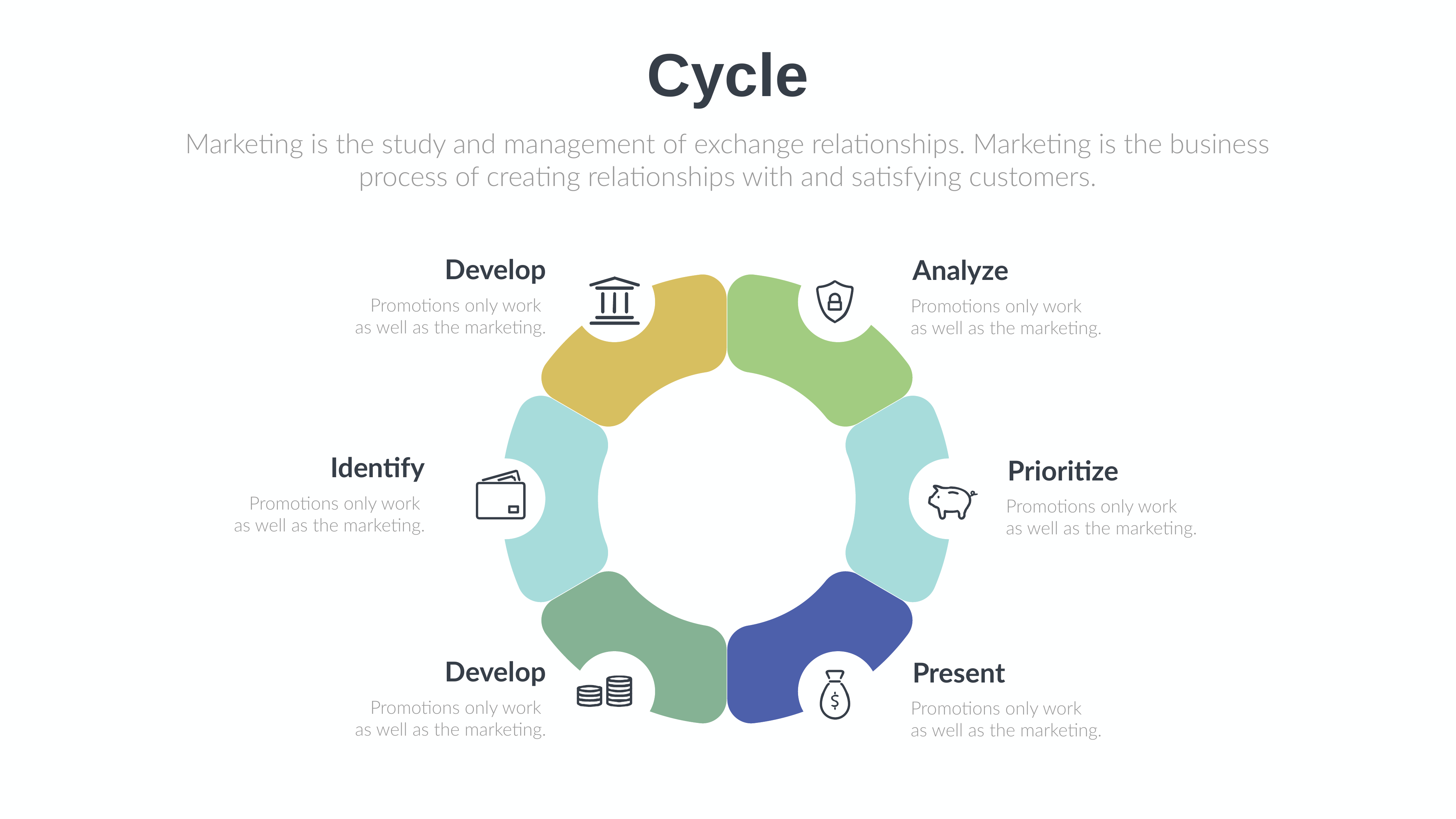

Cycle
Marketing is the study and management of exchange relationships. Marketing is the business process of creating relationships with and satisfying customers.
Develop
Analyze

Promotions only work
as well as the marketing.
Promotions only work
as well as the marketing.

Identify
Prioritize

Promotions only work
as well as the marketing.

Promotions only work
as well as the marketing.

Develop
Present

Promotions only work
as well as the marketing.
Promotions only work
as well as the marketing.